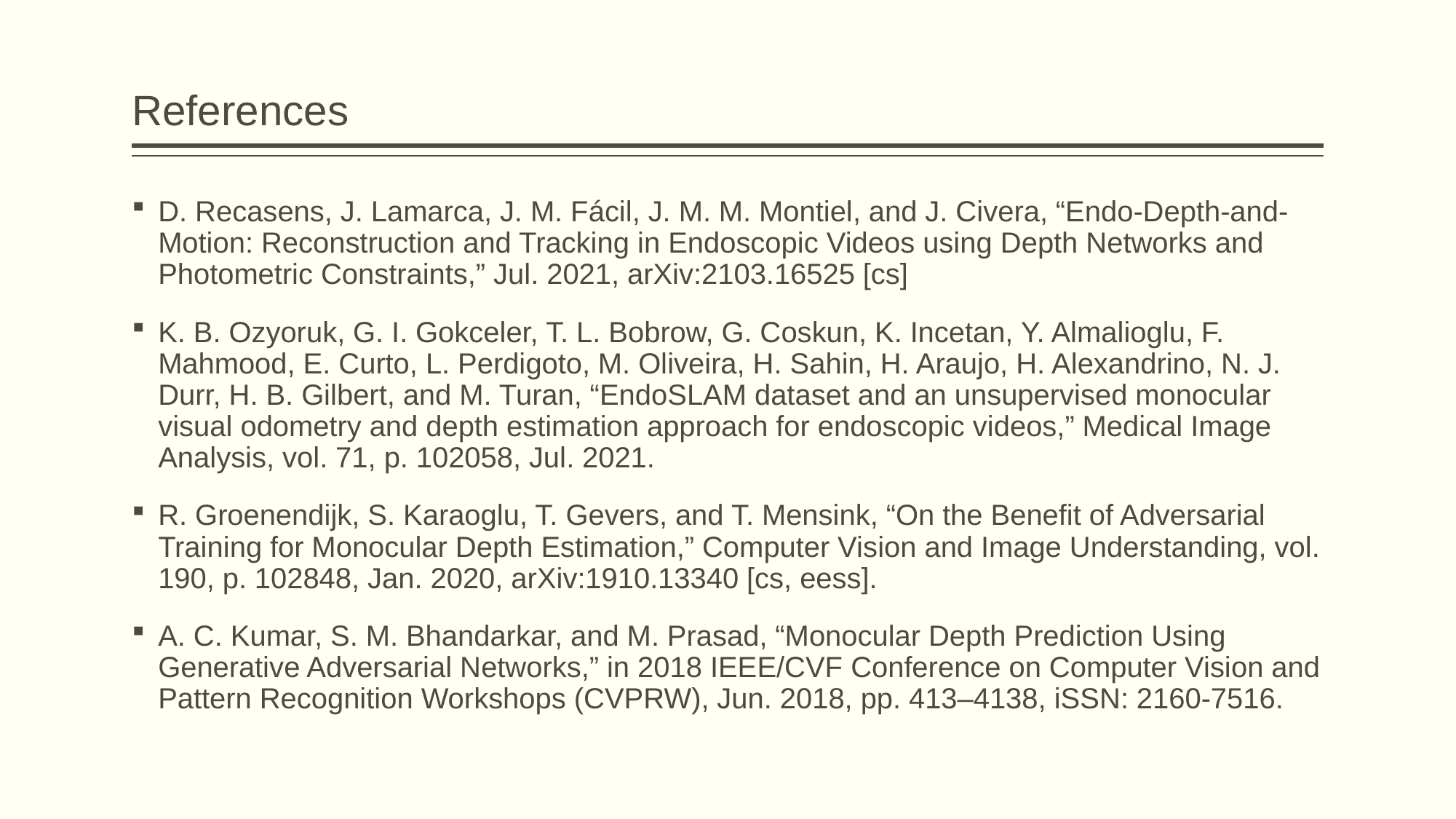

# References
D. Recasens, J. Lamarca, J. M. Fácil, J. M. M. Montiel, and J. Civera, “Endo-Depth-and-Motion: Reconstruction and Tracking in Endoscopic Videos using Depth Networks and Photometric Constraints,” Jul. 2021, arXiv:2103.16525 [cs]
K. B. Ozyoruk, G. I. Gokceler, T. L. Bobrow, G. Coskun, K. Incetan, Y. Almalioglu, F. Mahmood, E. Curto, L. Perdigoto, M. Oliveira, H. Sahin, H. Araujo, H. Alexandrino, N. J. Durr, H. B. Gilbert, and M. Turan, “EndoSLAM dataset and an unsupervised monocular visual odometry and depth estimation approach for endoscopic videos,” Medical Image Analysis, vol. 71, p. 102058, Jul. 2021.
R. Groenendijk, S. Karaoglu, T. Gevers, and T. Mensink, “On the Benefit of Adversarial Training for Monocular Depth Estimation,” Computer Vision and Image Understanding, vol. 190, p. 102848, Jan. 2020, arXiv:1910.13340 [cs, eess].
A. C. Kumar, S. M. Bhandarkar, and M. Prasad, “Monocular Depth Prediction Using Generative Adversarial Networks,” in 2018 IEEE/CVF Conference on Computer Vision and Pattern Recognition Workshops (CVPRW), Jun. 2018, pp. 413–4138, iSSN: 2160-7516.